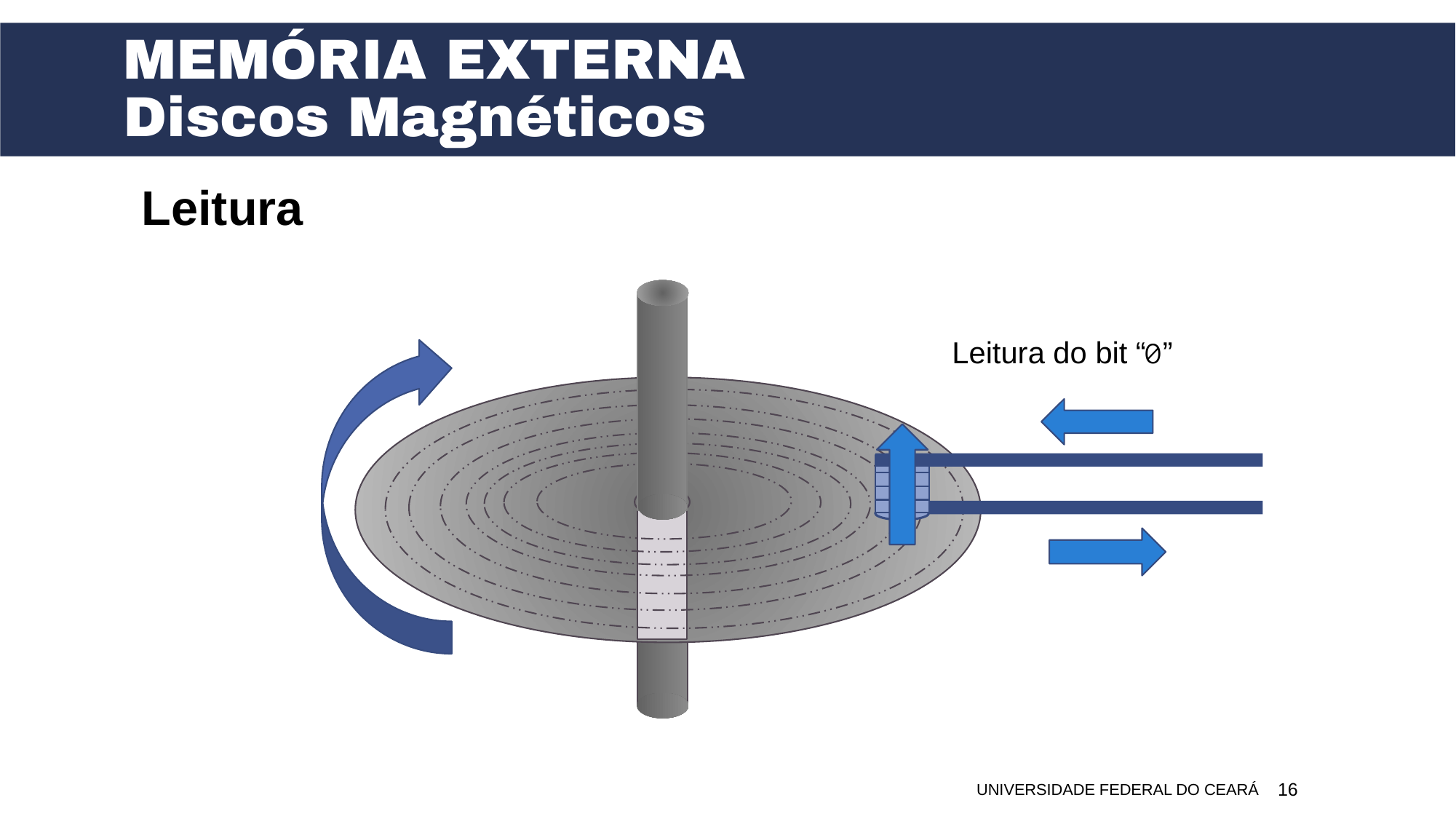

# Memória Externa Discos Magnéticos
Leitura

Leitura do bit “0”

UNIVERSIDADE FEDERAL DO CEARÁ
16